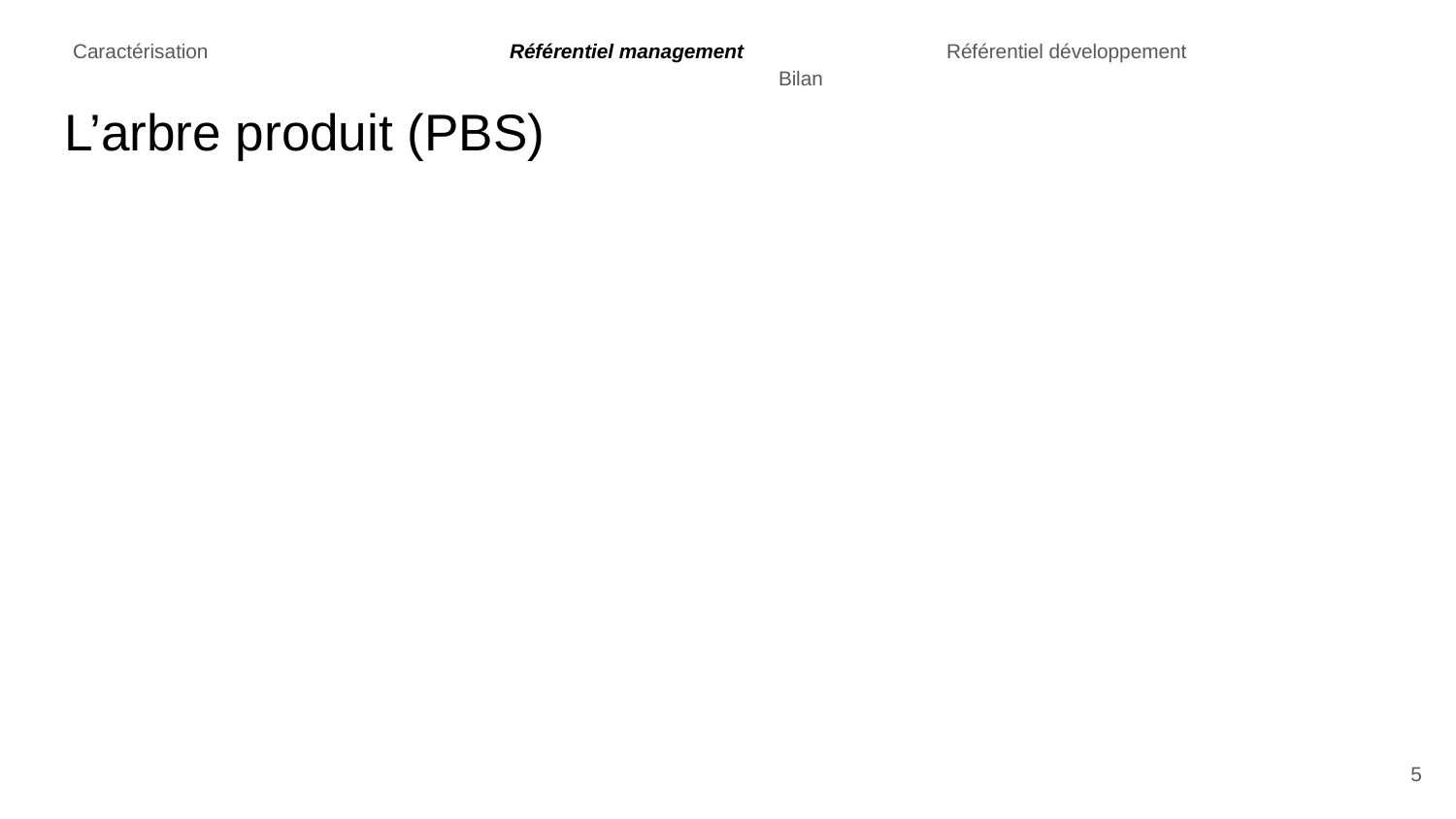

# Caractérisation			Référentiel management		Référentiel développement			Bilan
L’arbre produit (PBS)

5